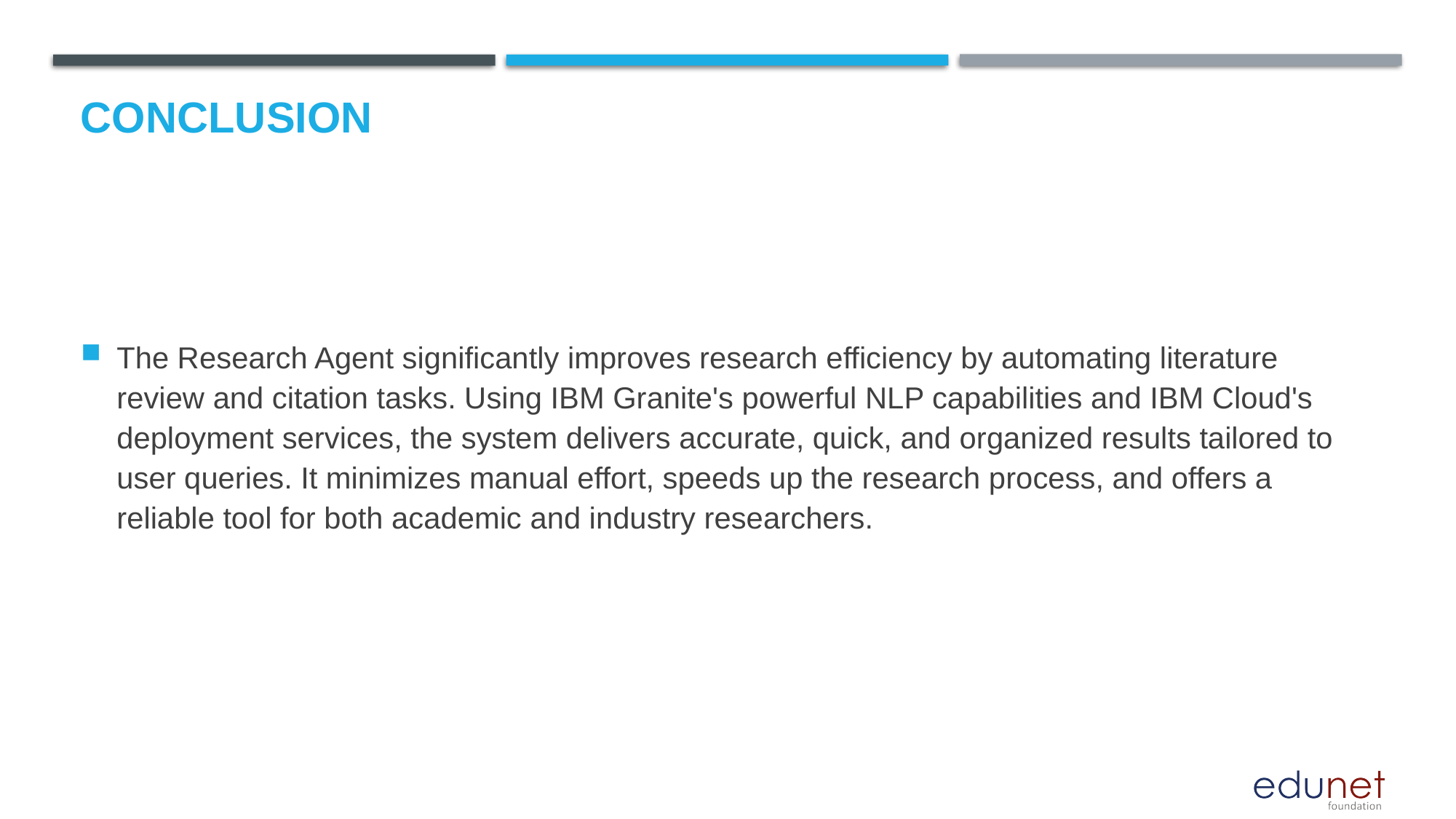

# Conclusion
The Research Agent significantly improves research efficiency by automating literature review and citation tasks. Using IBM Granite's powerful NLP capabilities and IBM Cloud's deployment services, the system delivers accurate, quick, and organized results tailored to user queries. It minimizes manual effort, speeds up the research process, and offers a reliable tool for both academic and industry researchers.